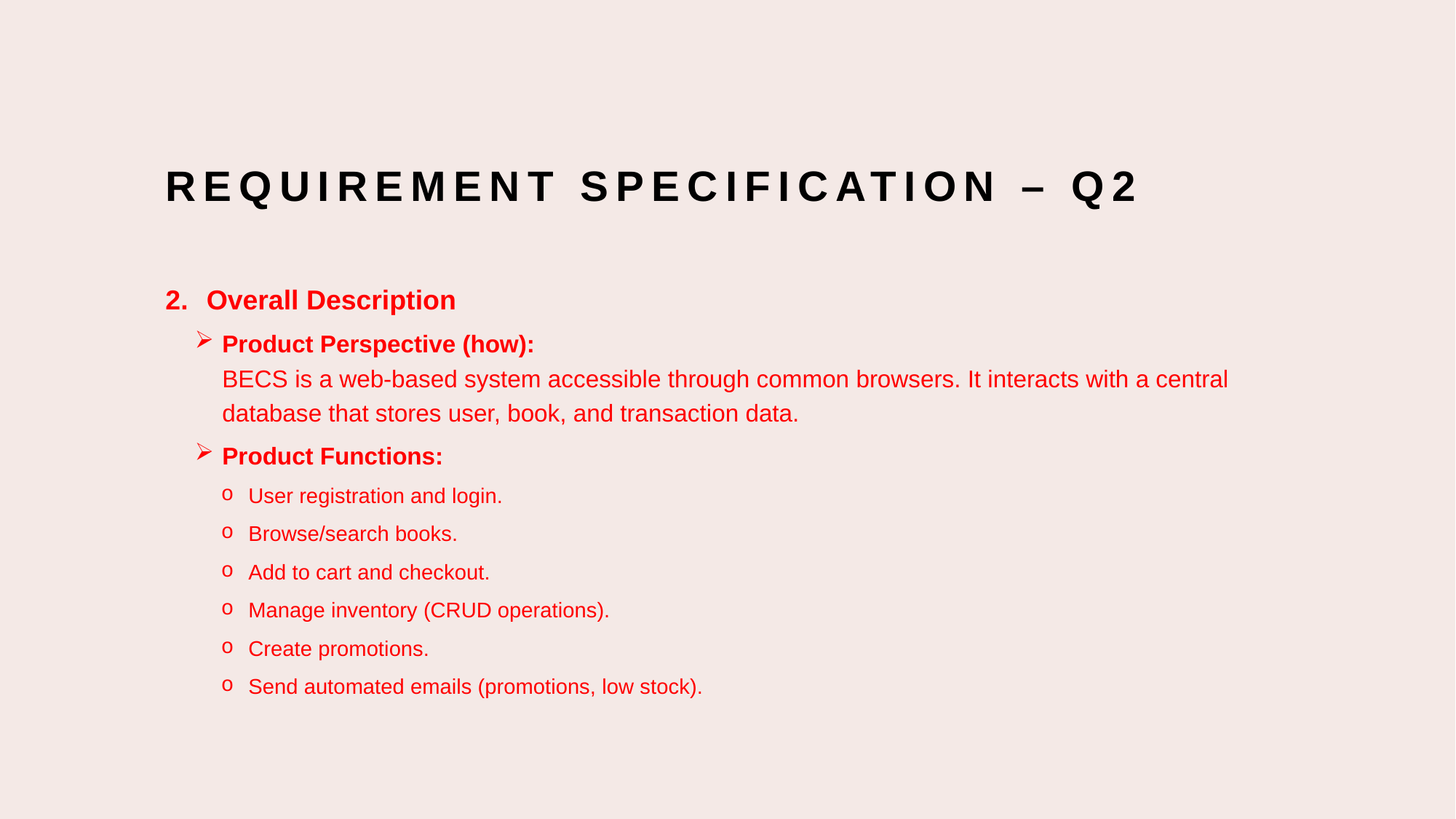

# Requirement Specification – Q2
Overall Description
Product Perspective (how):
BECS is a web-based system accessible through common browsers. It interacts with a central database that stores user, book, and transaction data.
Product Functions:
User registration and login.
Browse/search books.
Add to cart and checkout.
Manage inventory (CRUD operations).
Create promotions.
Send automated emails (promotions, low stock).